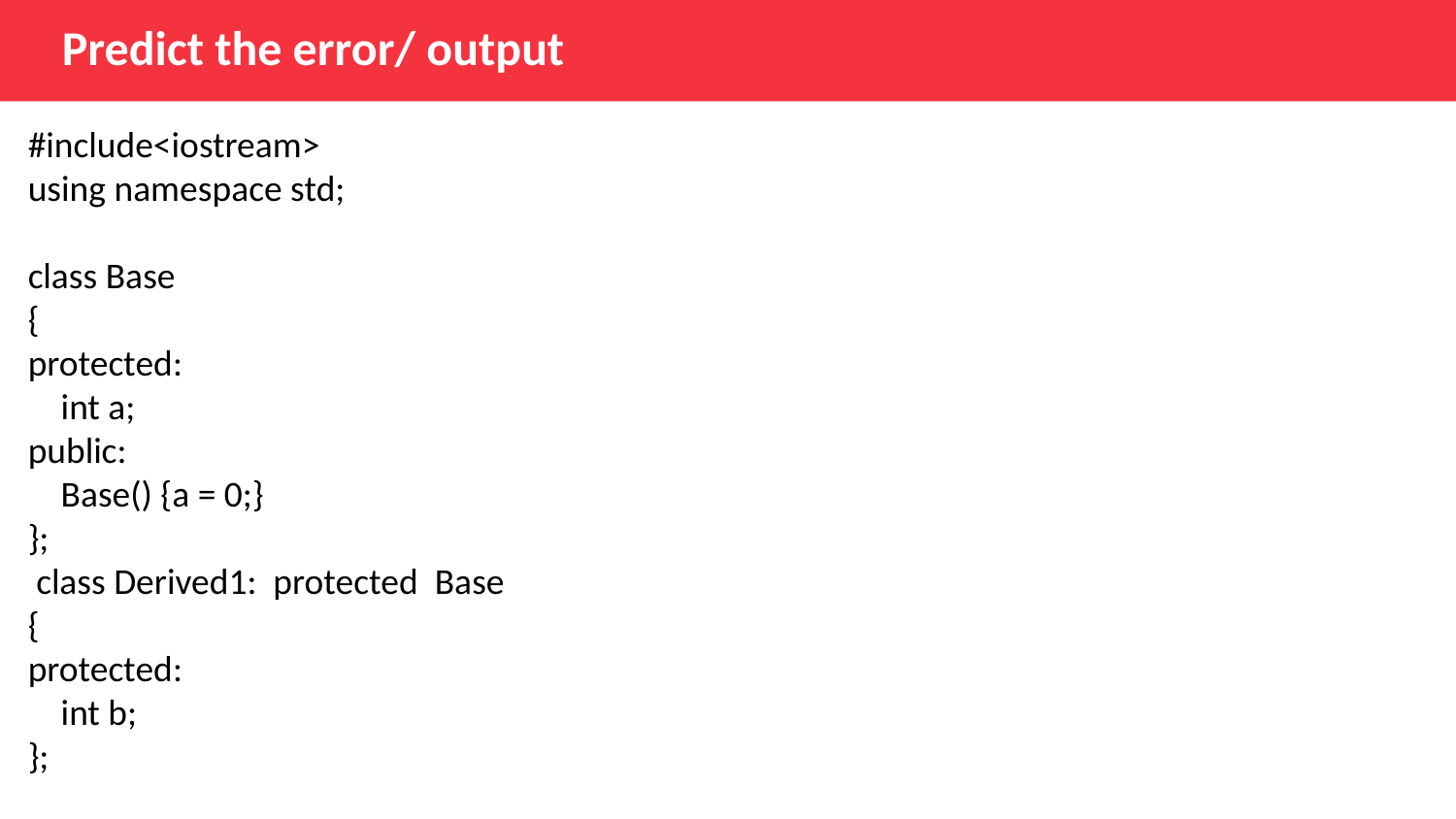

Predict the error/ output
#include<iostream>
using namespace std;

class Base
{
protected:
    int a;
public:
    Base() {a = 0;}
};
 class Derived1:  protected  Base
{
protected:
    int b;
};